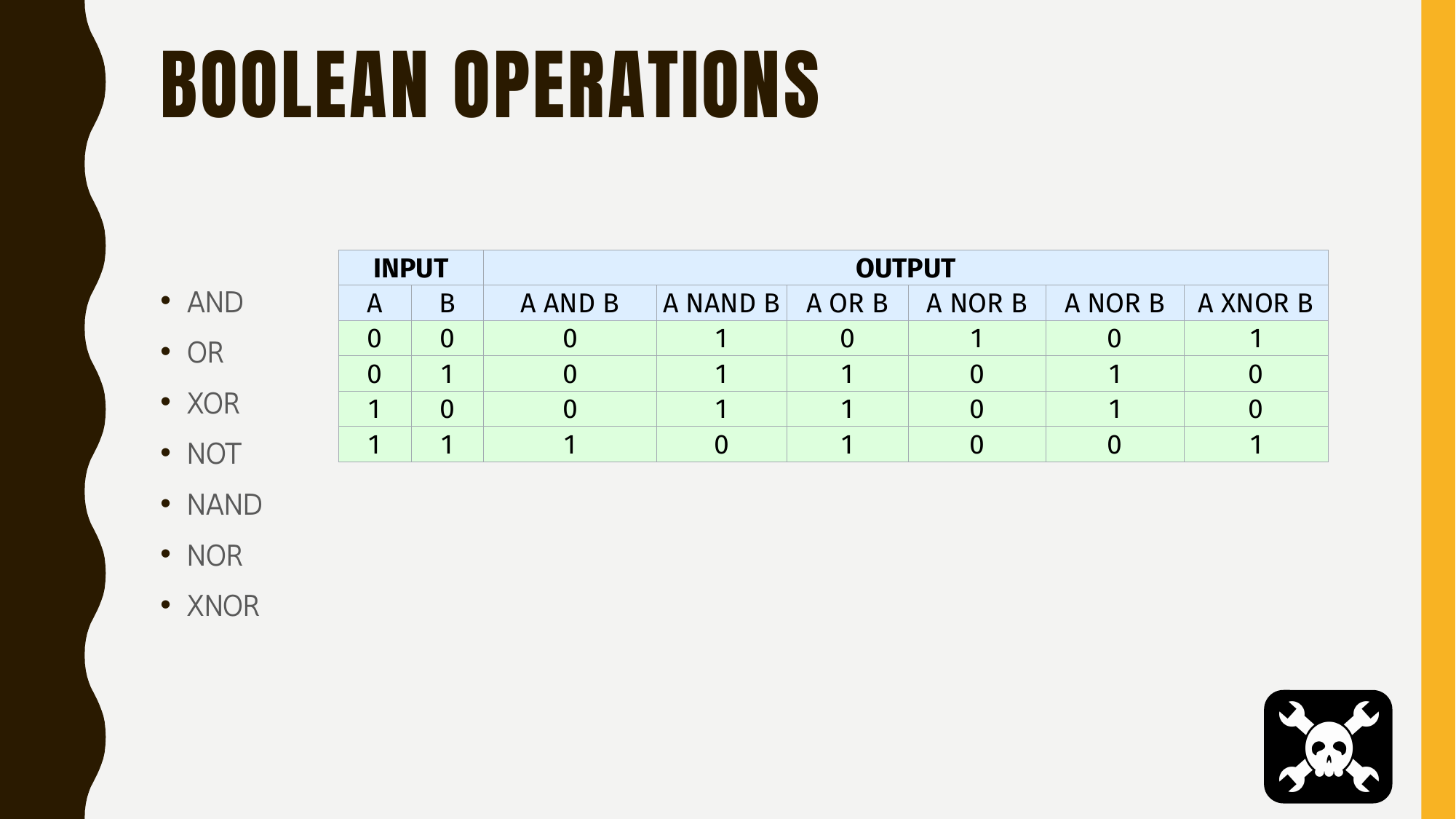

# Boolean operations
| INPUT |  | OUTPUT |  |  |  |  |  |
| --- | --- | --- | --- | --- | --- | --- | --- |
| A | B | A AND B | A NAND B | A OR B | A NOR B | A NOR B | A XNOR B |
| 0 | 0 | 0 | 1 | 0 | 1 | 0 | 1 |
| 0 | 1 | 0 | 1 | 1 | 0 | 1 | 0 |
| 1 | 0 | 0 | 1 | 1 | 0 | 1 | 0 |
| 1 | 1 | 1 | 0 | 1 | 0 | 0 | 1 |
AND
OR
XOR
NOT
NAND
NOR
XNOR